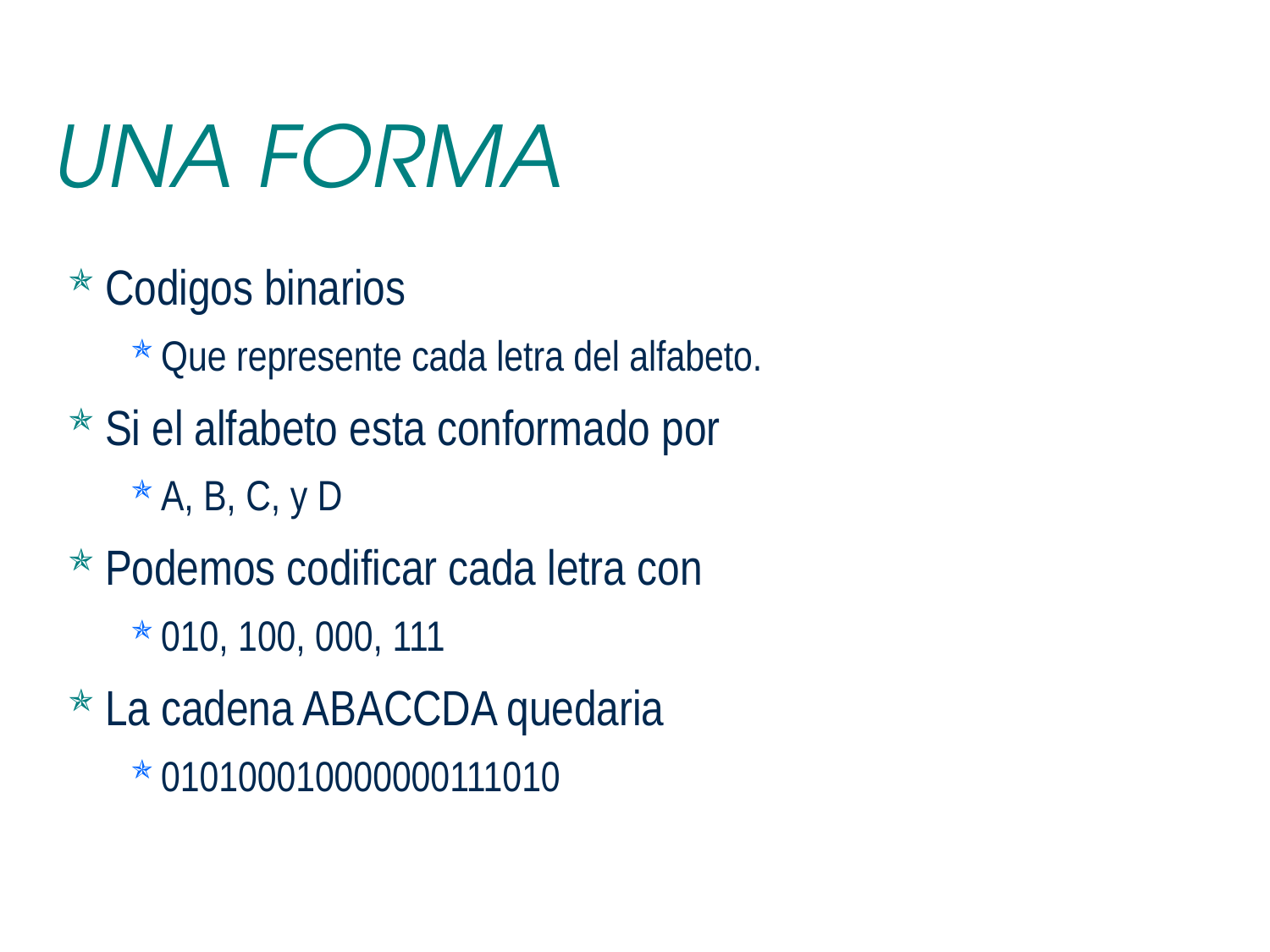

# UNA FORMA
Codigos binarios
Que represente cada letra del alfabeto.
Si el alfabeto esta conformado por
A, B, C, y D
Podemos codificar cada letra con
010, 100, 000, 111
La cadena ABACCDA quedaria
010100010000000111010